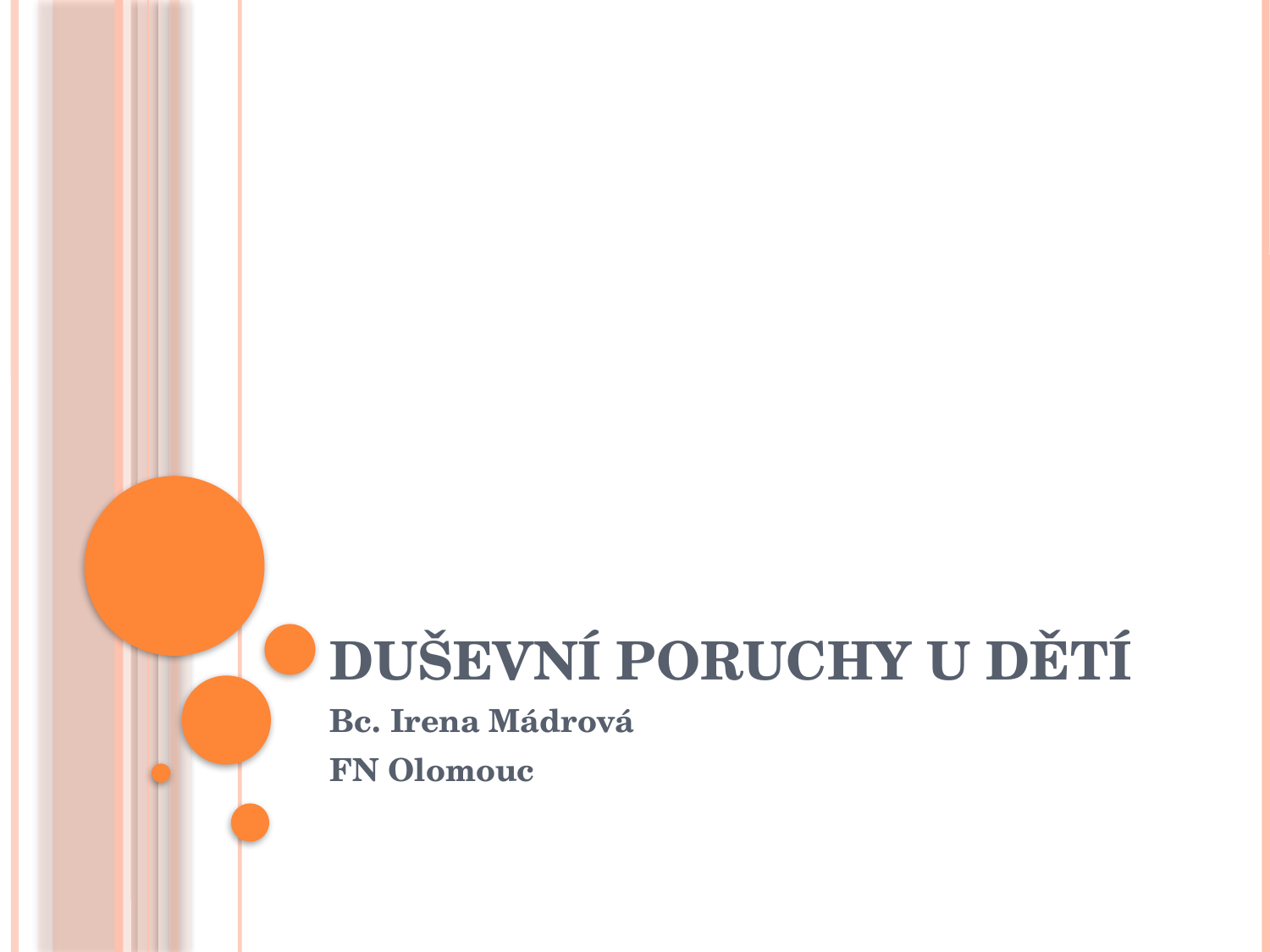

# Duševní poruchy u dětí
Bc. Irena Mádrová
FN Olomouc